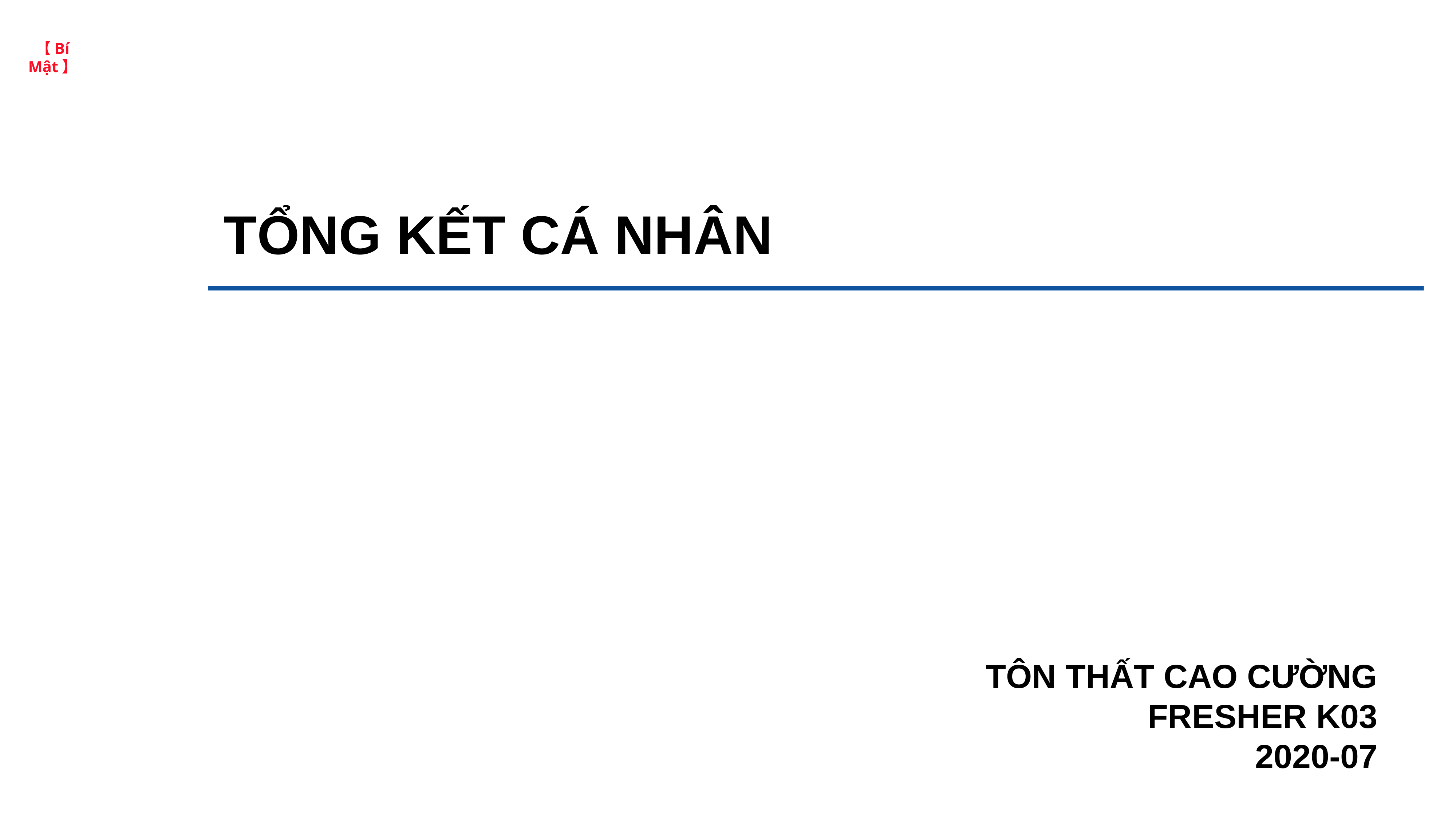

# TỔNG KẾT CÁ NHÂN
TÔN THẤT CAO CƯỜNG
FRESHER K03
2020-07